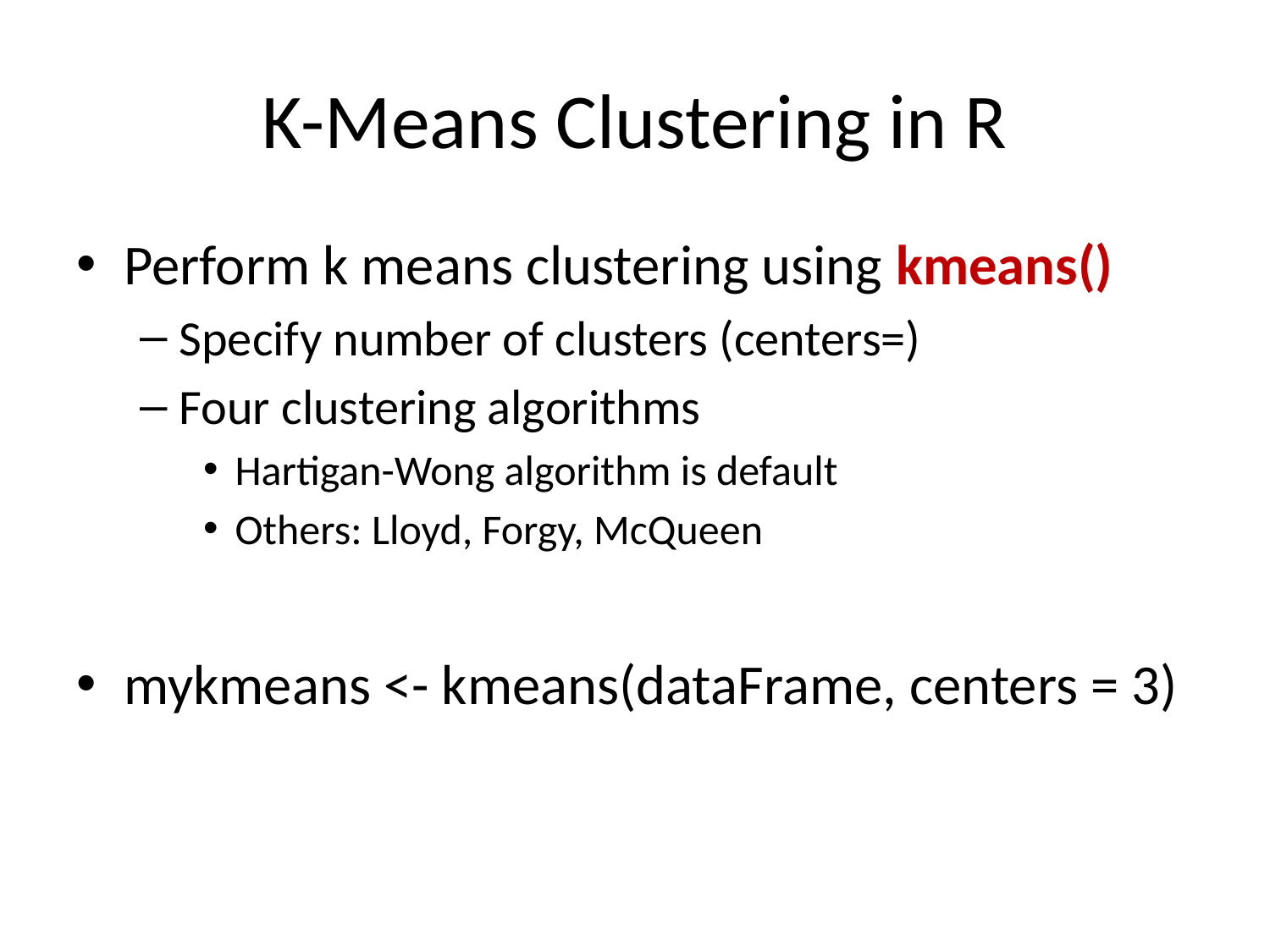

# K-Means Clustering in R
Perform k means clustering using kmeans()
Specify number of clusters (centers=)
Four clustering algorithms
Hartigan-Wong algorithm is default
Others: Lloyd, Forgy, McQueen

mykmeans <- kmeans(dataFrame, centers = 3)